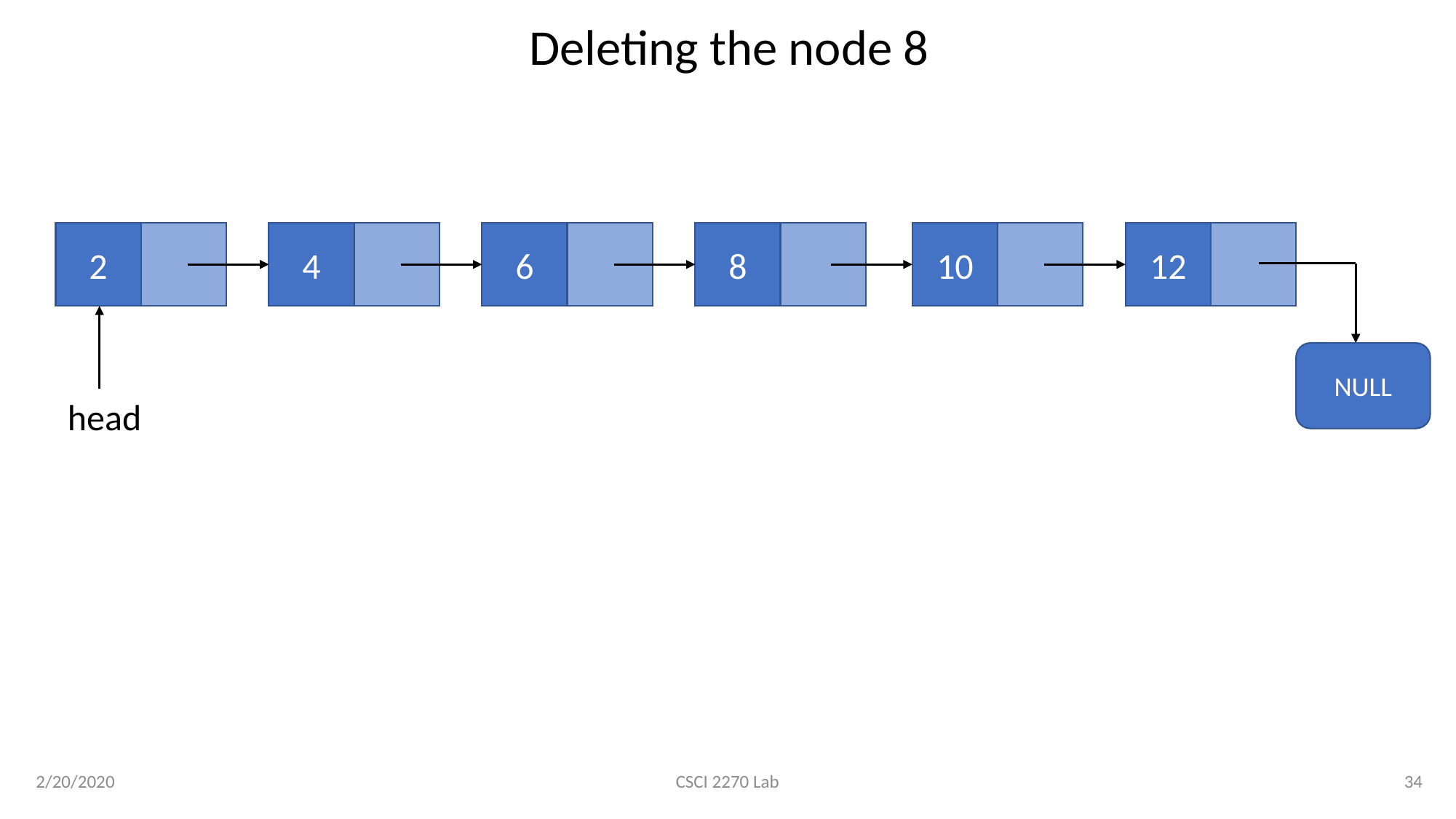

# Deleting the node 8
2

4

6

8

10

12

NULL
head
2/20/2020
34
CSCI 2270 Lab